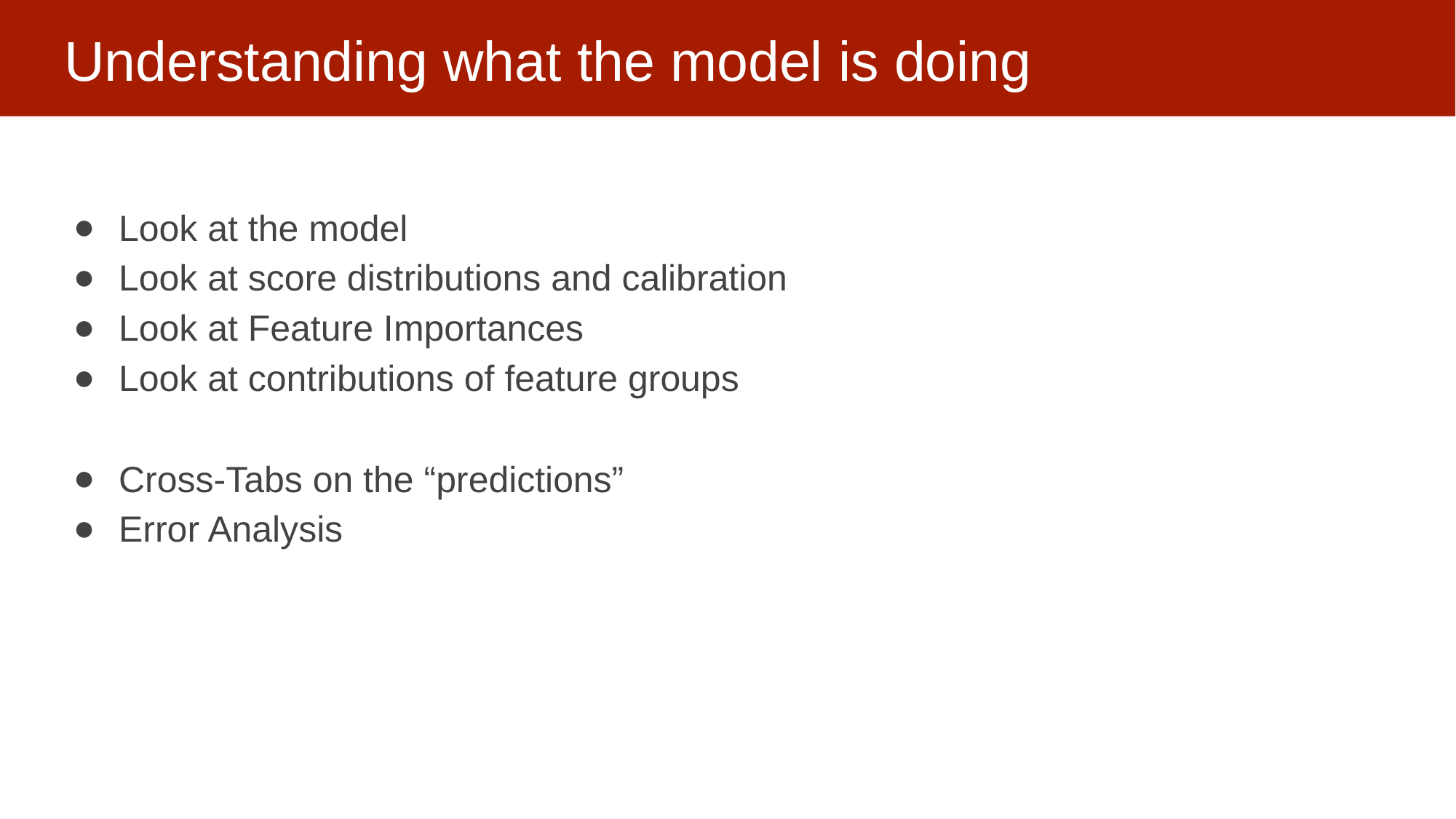

# Understanding what the model is doing
Look at the model
Look at score distributions and calibration
Look at Feature Importances
Look at contributions of feature groups

Cross-Tabs on the “predictions”
Error Analysis